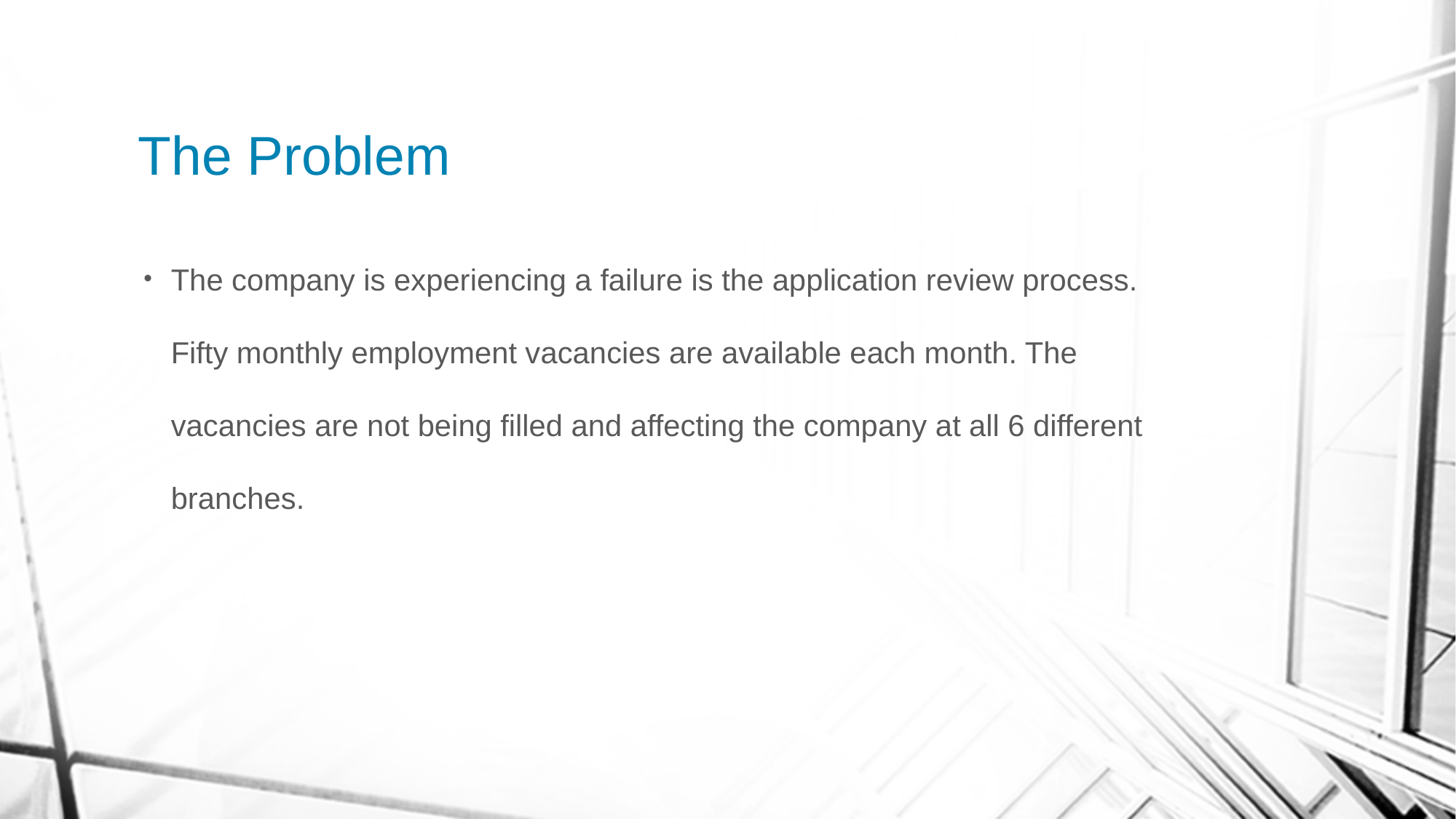

# The Problem
The company is experiencing a failure is the application review process. Fifty monthly employment vacancies are available each month. The vacancies are not being filled and affecting the company at all 6 different branches.